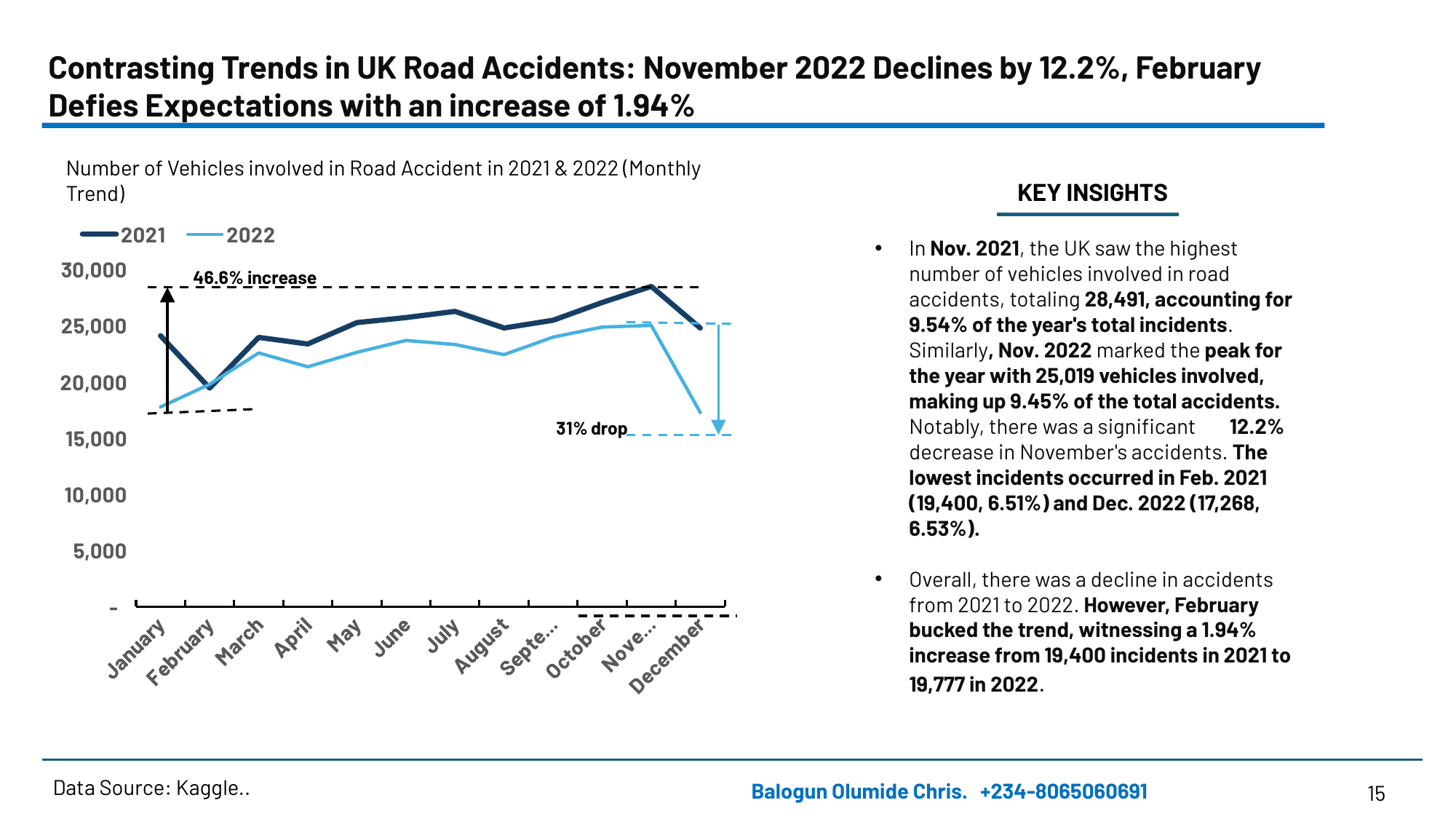

Contrasting Trends in UK Road Accidents: November 2022 Declines by 12.2%, February Defies Expectations with an increase of 1.94%

Number of Vehicles involved in Road Accident in 2021 & 2022 (Monthly Trend)
  KEY INSIGHTS

### Chart

| Category | 2021 | 2022 |
|---|---|---|
| January | 24098.0 | 17762.0 |
| February | 19440.0 | 19777.0 |
| March | 23949.0 | 22568.0 |
| April | 23364.0 | 21340.0 |
| May | 25268.0 | 22623.0 |
| June | 25715.0 | 23680.0 |
| July | 26263.0 | 23318.0 |
| August | 24788.0 | 22418.0 |
| September | 25475.0 | 23975.0 |
| October | 27057.0 | 24867.0 |
| November | 28491.0 | 25019.0 |
| December | 24779.0 | 17268.0 |
In Nov. 2021, the UK saw the highest number of vehicles involved in road accidents, totaling 28,491, accounting for 9.54% of the year's total incidents. Similarly, Nov. 2022 marked the peak for the year with 25,019 vehicles involved, making up 9.45% of the total accidents. Notably, there was a significant        12.2% decrease in November's accidents. The lowest incidents occurred in Feb. 2021 (19,400, 6.51%) and Dec. 2022 (17,268, 6.53%).

Overall, there was a decline in accidents from 2021 to 2022. However, February bucked the trend, witnessing a 1.94% increase from 19,400 incidents in 2021 to 19,777 in 2022.

46.6% increase
Data Source: Kaggle..
Balogun Olumide Chris.   +234-8065060691
15